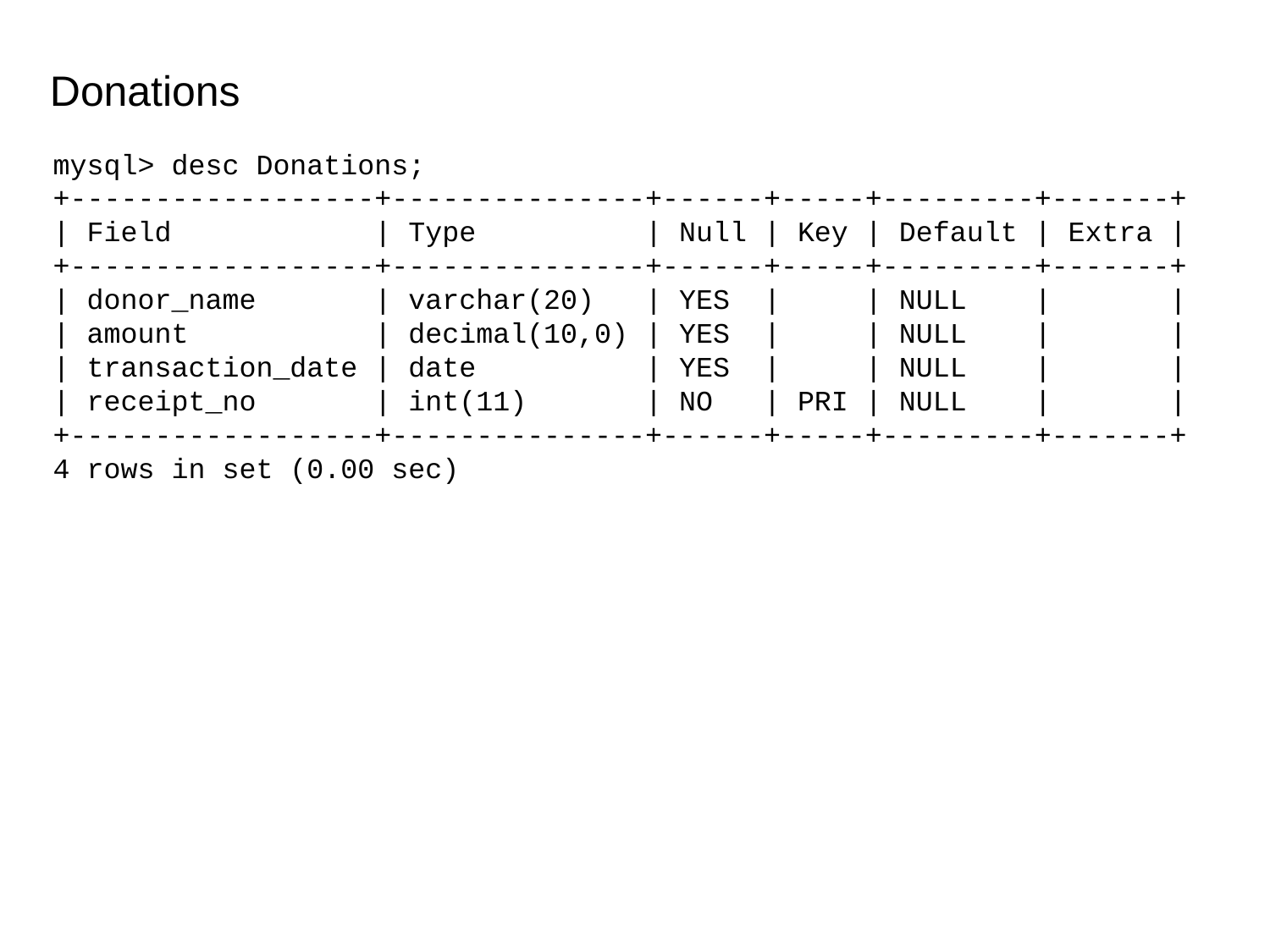

Donations
mysql> desc Donations;
+------------------+---------------+------+-----+---------+-------+
| Field            | Type          | Null | Key | Default | Extra |
+------------------+---------------+------+-----+---------+-------+
| donor_name       | varchar(20)   | YES  |     | NULL    |       |
| amount           | decimal(10,0) | YES  |     | NULL    |       |
| transaction_date | date          | YES  |     | NULL    |       |
| receipt_no       | int(11)       | NO   | PRI | NULL    |       |
+------------------+---------------+------+-----+---------+-------+
4 rows in set (0.00 sec)